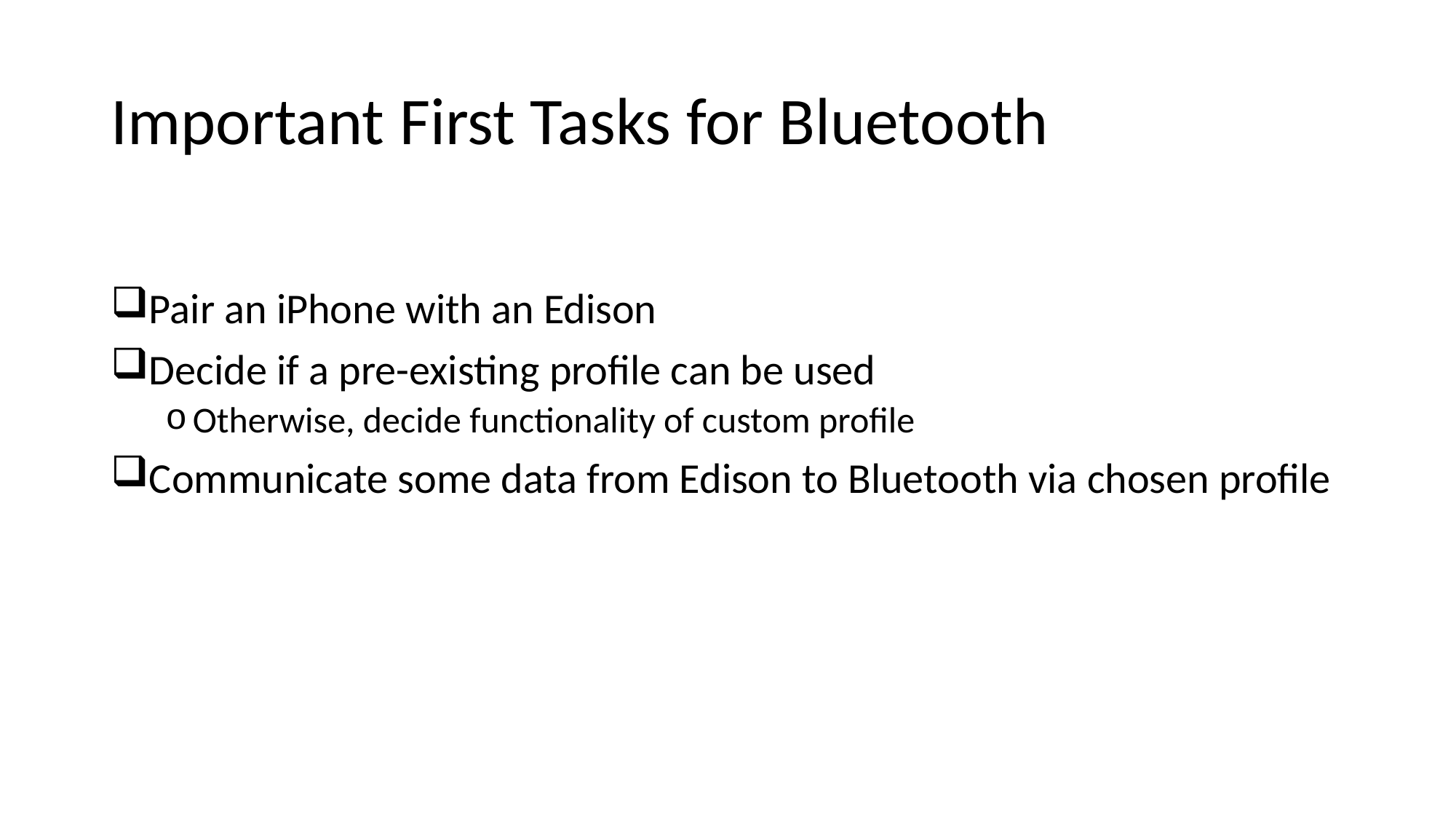

# Important First Tasks for Bluetooth
Pair an iPhone with an Edison
Decide if a pre-existing profile can be used
Otherwise, decide functionality of custom profile
Communicate some data from Edison to Bluetooth via chosen profile